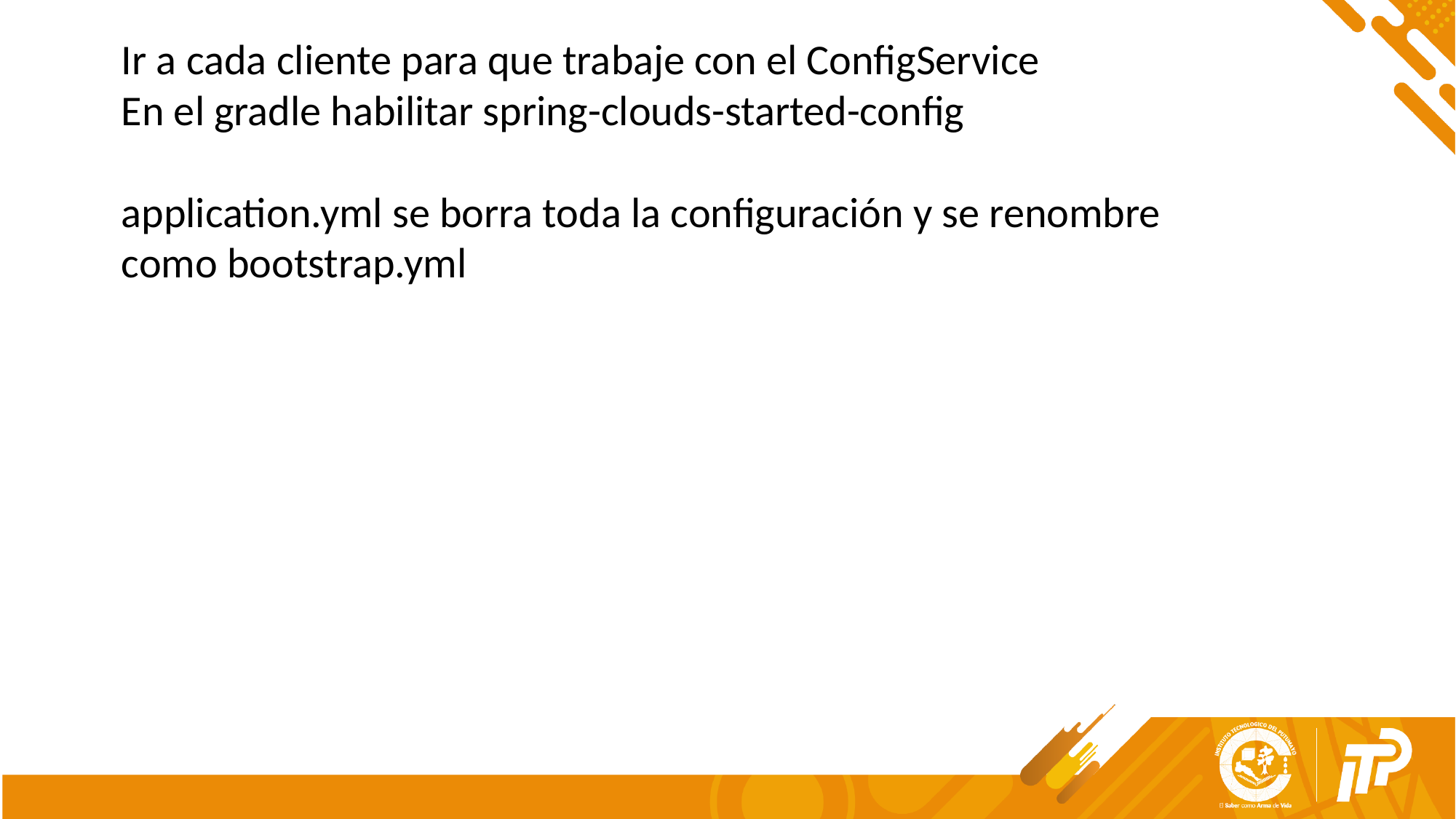

Ir a cada cliente para que trabaje con el ConfigService
En el gradle habilitar spring-clouds-started-config

application.yml se borra toda la configuración y se renombre como bootstrap.yml